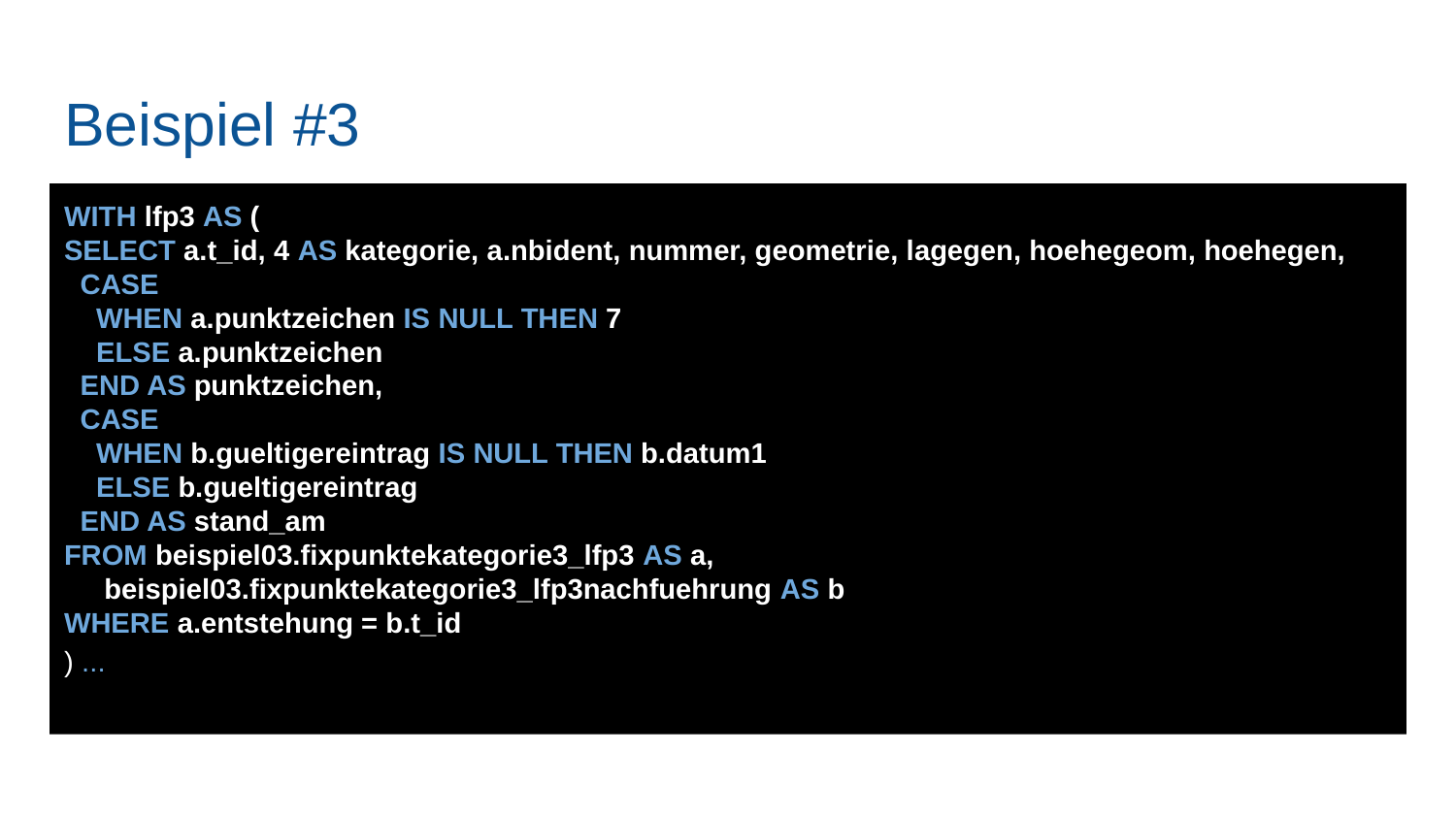

# Beispiel #3
WITH lfp3 AS (
SELECT a.t_id, 4 AS kategorie, a.nbident, nummer, geometrie, lagegen, hoehegeom, hoehegen,
  CASE
    WHEN a.punktzeichen IS NULL THEN 7
    ELSE a.punktzeichen
  END AS punktzeichen,
  CASE
    WHEN b.gueltigereintrag IS NULL THEN b.datum1
    ELSE b.gueltigereintrag
  END AS stand_am
FROM beispiel03.fixpunktekategorie3_lfp3 AS a,
     beispiel03.fixpunktekategorie3_lfp3nachfuehrung AS b
WHERE a.entstehung = b.t_id
) ...